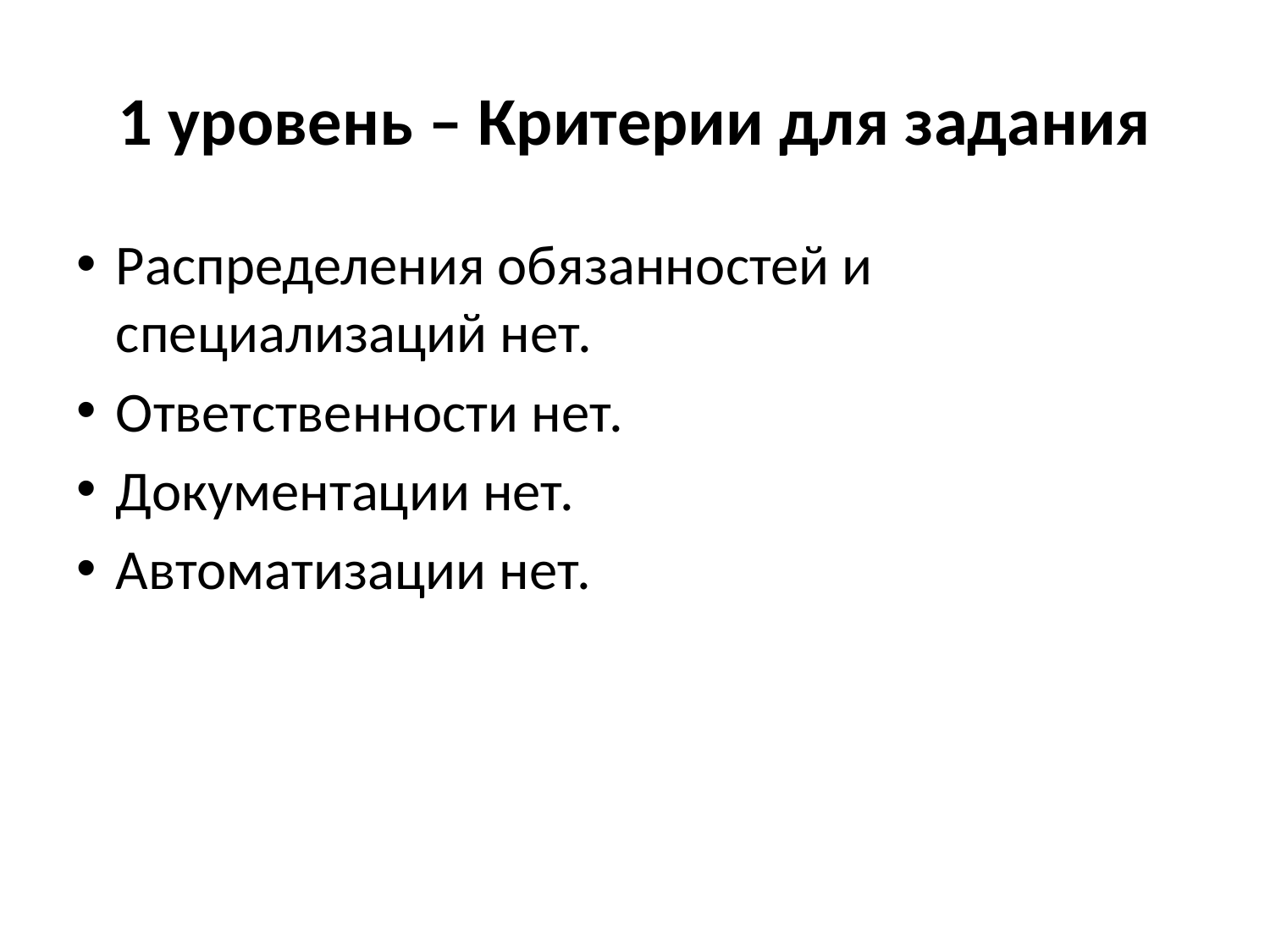

# 1 уровень – Критерии для задания
Распределения обязанностей и специализаций нет.
Ответственности нет.
Документации нет.
Автоматизации нет.